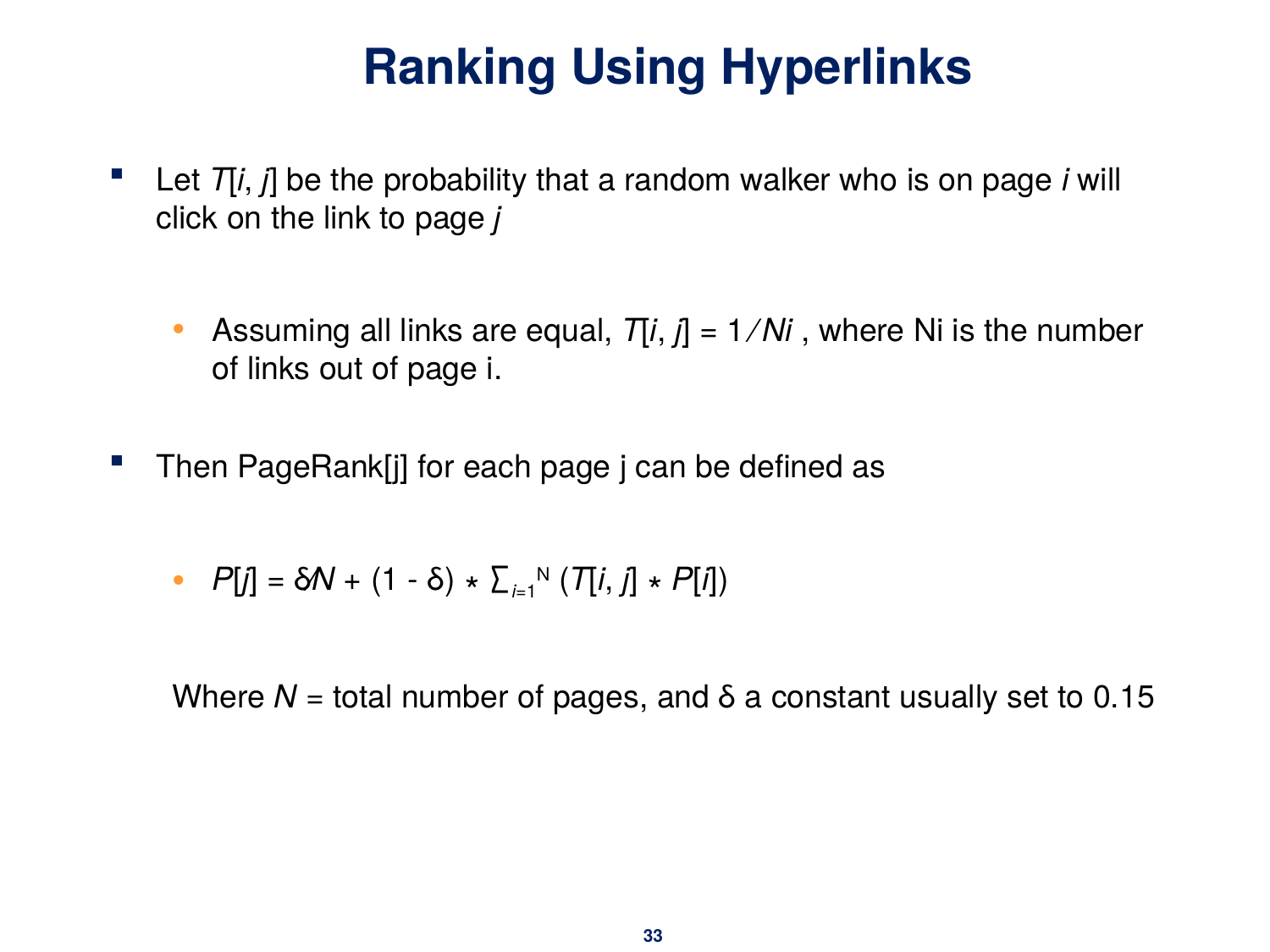

# Ranking Using Hyperlinks
Let T[i, j] be the probability that a random walker who is on page i will click on the link to page j

Assuming all links are equal, T[i, j] = 1 ∕ Ni , where Ni is the number of links out of page i.

Then PageRank[j] for each page j can be defined as

P[j] = δ∕N + (1 - δ) ∗ ∑i=1N (T[i, j] ∗ P[i])

Where N = total number of pages, and δ a constant usually set to 0.15